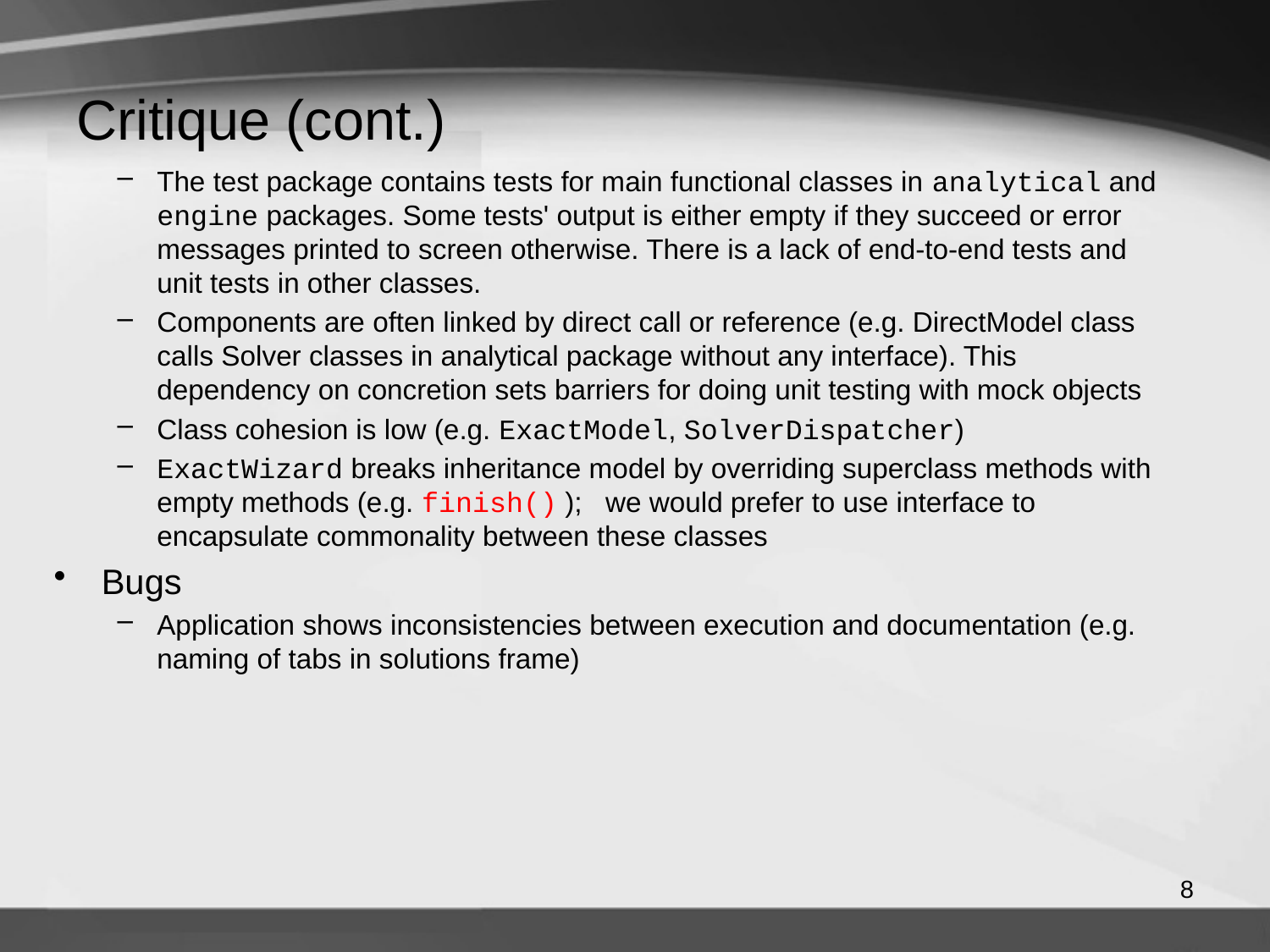

# Critique (cont.)
The test package contains tests for main functional classes in analytical and engine packages. Some tests' output is either empty if they succeed or error messages printed to screen otherwise. There is a lack of end-to-end tests and unit tests in other classes.
Components are often linked by direct call or reference (e.g. DirectModel class calls Solver classes in analytical package without any interface). This dependency on concretion sets barriers for doing unit testing with mock objects
Class cohesion is low (e.g. ExactModel, SolverDispatcher)
ExactWizard breaks inheritance model by overriding superclass methods with empty methods (e.g. finish() );   we would prefer to use interface to encapsulate commonality between these classes
Bugs
Application shows inconsistencies between execution and documentation (e.g. naming of tabs in solutions frame)

8